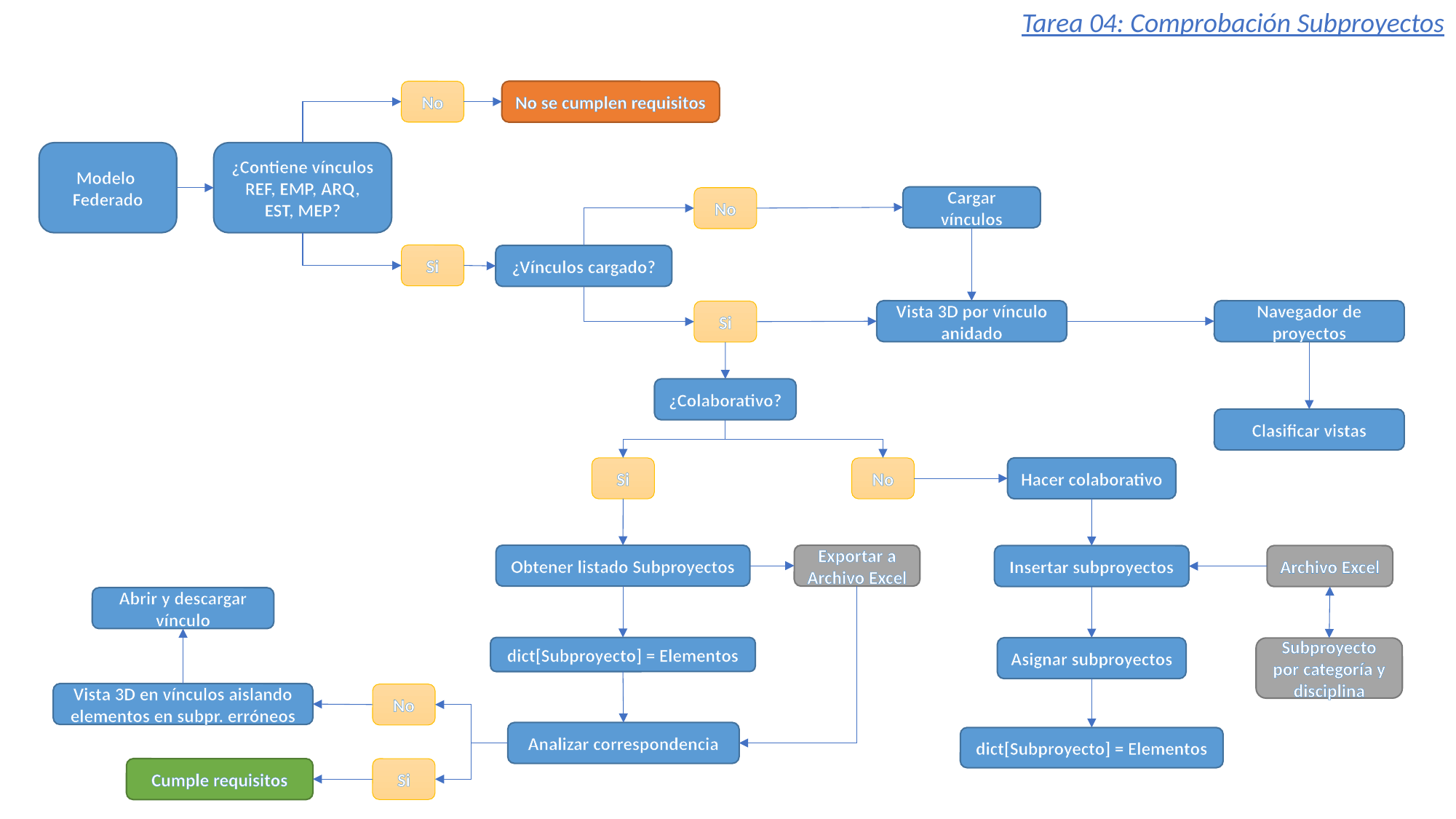

Tarea 04: Comprobación Subproyectos
No
No se cumplen requisitos
Modelo
Federado
¿Contiene vínculos
REF, EMP, ARQ, EST, MEP?
Cargar vínculos
No
Si
¿Vínculos cargado?
Vista 3D por vínculo anidado
Navegador de proyectos
Si
¿Colaborativo?
Clasificar vistas
Si
No
Hacer colaborativo
Obtener listado Subproyectos
Exportar a Archivo Excel
Insertar subproyectos
Archivo Excel
Abrir y descargar vínculo
dict[Subproyecto] = Elementos
Asignar subproyectos
Subproyecto por categoría y disciplina
Vista 3D en vínculos aislando elementos en subpr. erróneos
No
Analizar correspondencia
dict[Subproyecto] = Elementos
Cumple requisitos
Si